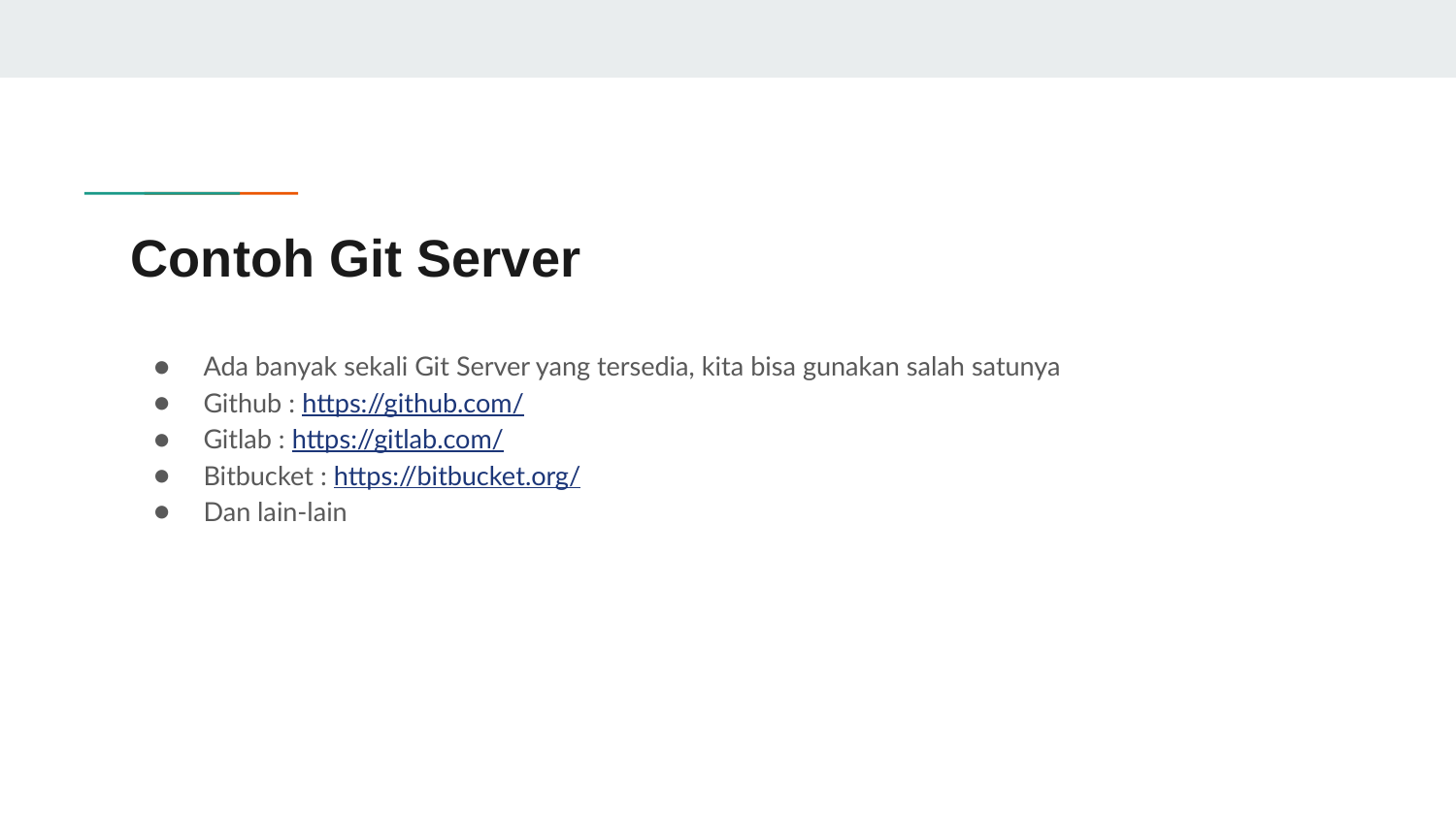

# Contoh Git Server
Ada banyak sekali Git Server yang tersedia, kita bisa gunakan salah satunya
Github : https://github.com/
Gitlab : https://gitlab.com/
Bitbucket : https://bitbucket.org/
Dan lain-lain